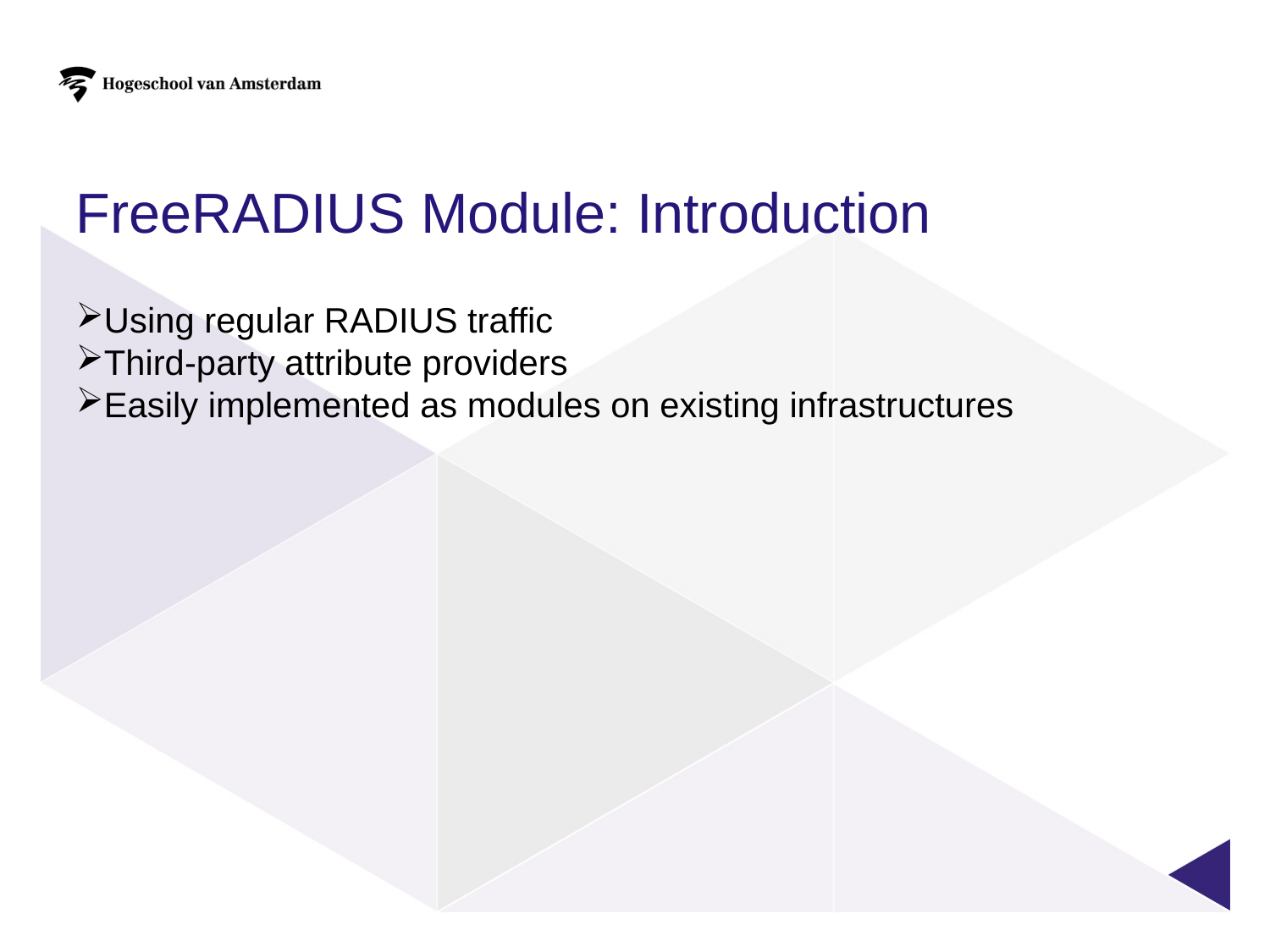

FreeRADIUS Module: Introduction
Using regular RADIUS traffic
Third-party attribute providers
Easily implemented as modules on existing infrastructures